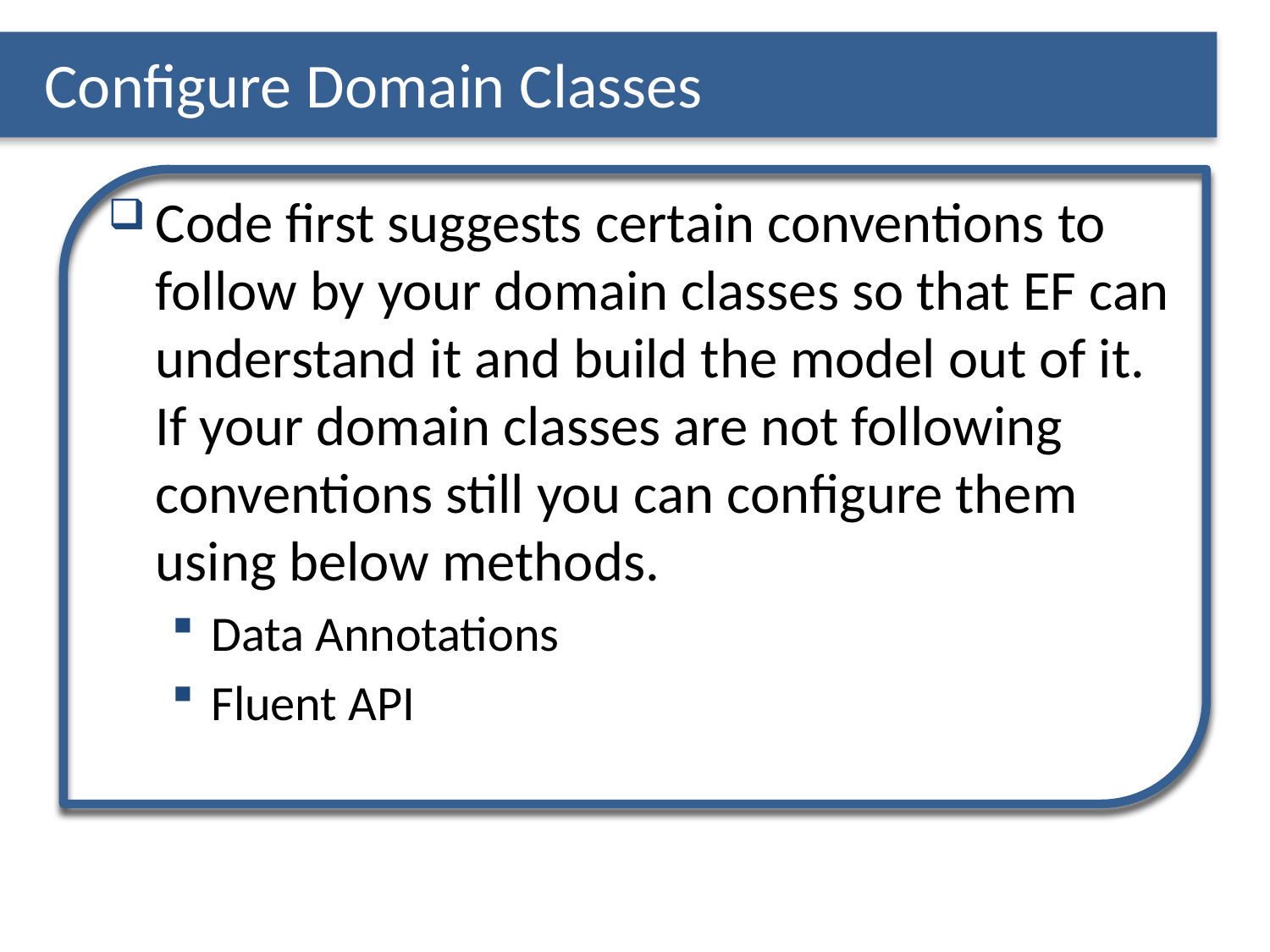

# Configure Domain Classes
Code first suggests certain conventions to follow by your domain classes so that EF can understand it and build the model out of it. If your domain classes are not following conventions still you can configure them using below methods.
Data Annotations
Fluent API